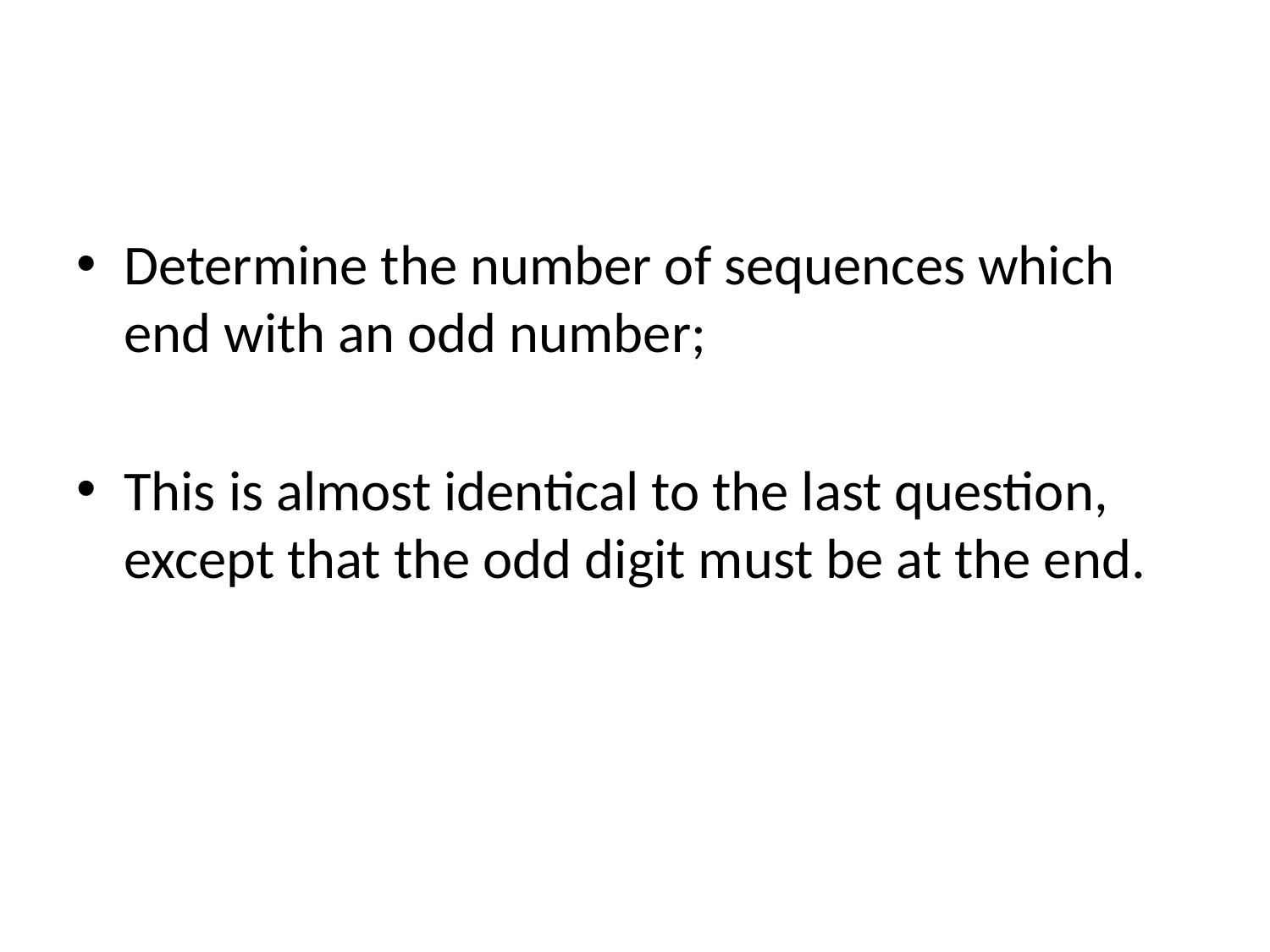

#
Determine the number of sequences which end with an odd number;

This is almost identical to the last question, except that the odd digit must be at the end.